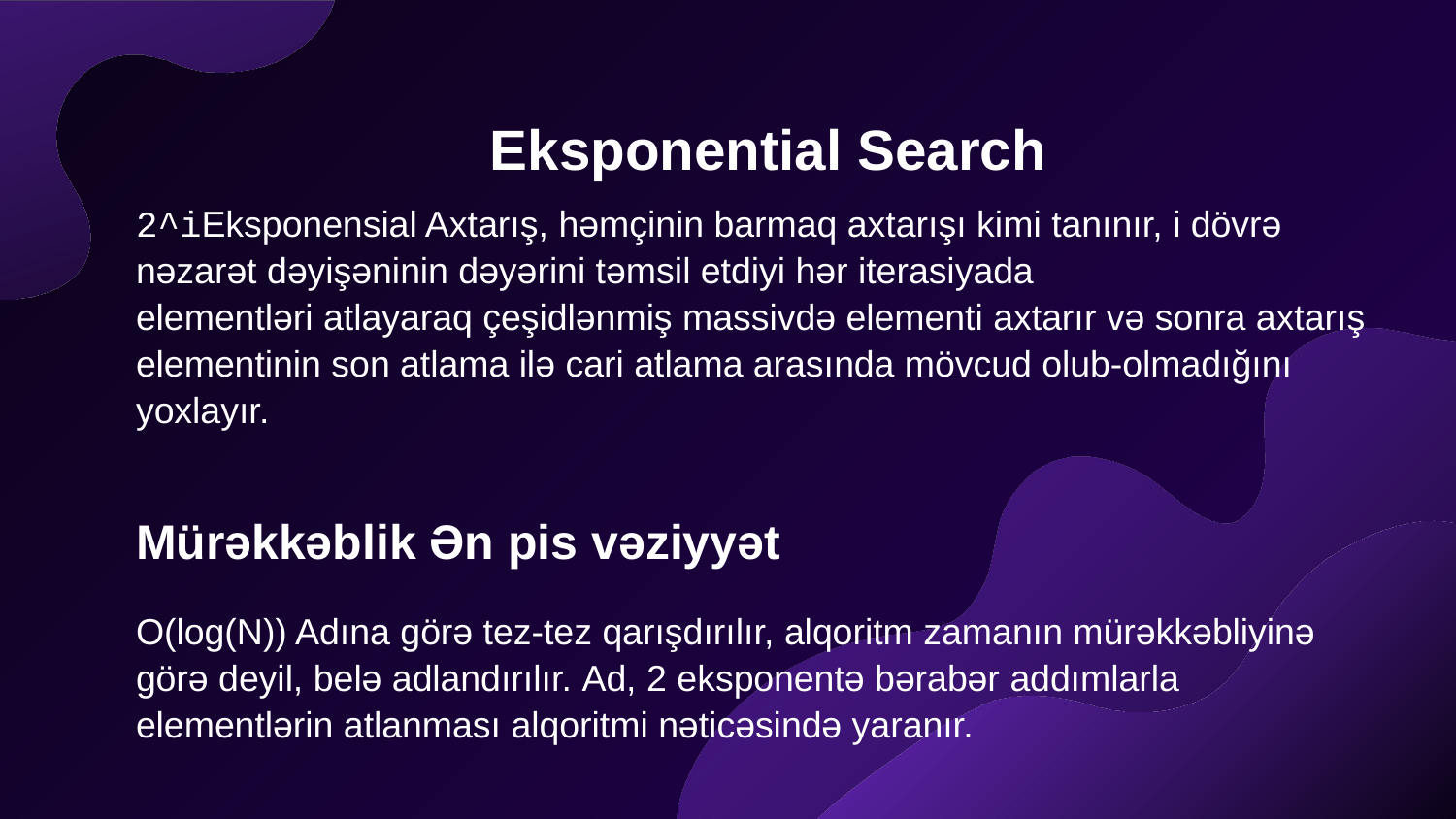

Eksponential Search
2^iEksponensial Axtarış, həmçinin barmaq axtarışı kimi tanınır, i dövrə nəzarət dəyişəninin dəyərini təmsil etdiyi hər iterasiyada elementləri atlayaraq çeşidlənmiş massivdə elementi axtarır və sonra axtarış elementinin son atlama ilə cari atlama arasında mövcud olub-olmadığını yoxlayır.

Mürəkkəblik Ən pis vəziyyət
O(log(N)) Adına görə tez-tez qarışdırılır, alqoritm zamanın mürəkkəbliyinə görə deyil, belə adlandırılır. Ad, 2 eksponentə bərabər addımlarla elementlərin atlanması alqoritmi nəticəsində yaranır.